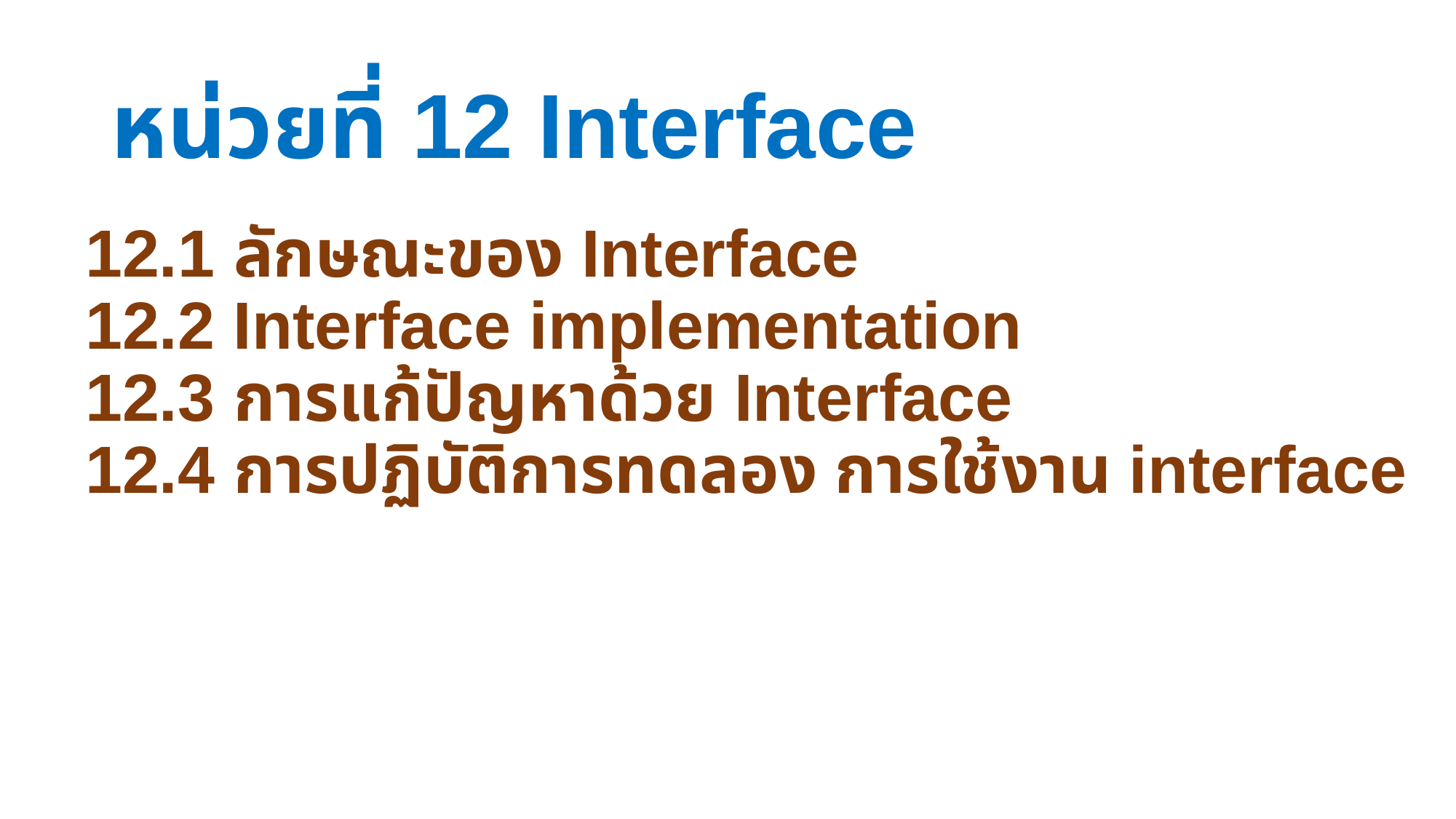

# หน่วยที่ 12 Interface
12.1 ลักษณะของ Interface
12.2 Interface implementation
12.3 การแก้ปัญหาด้วย Interface
12.4 การปฏิบัติการทดลอง การใช้งาน interface